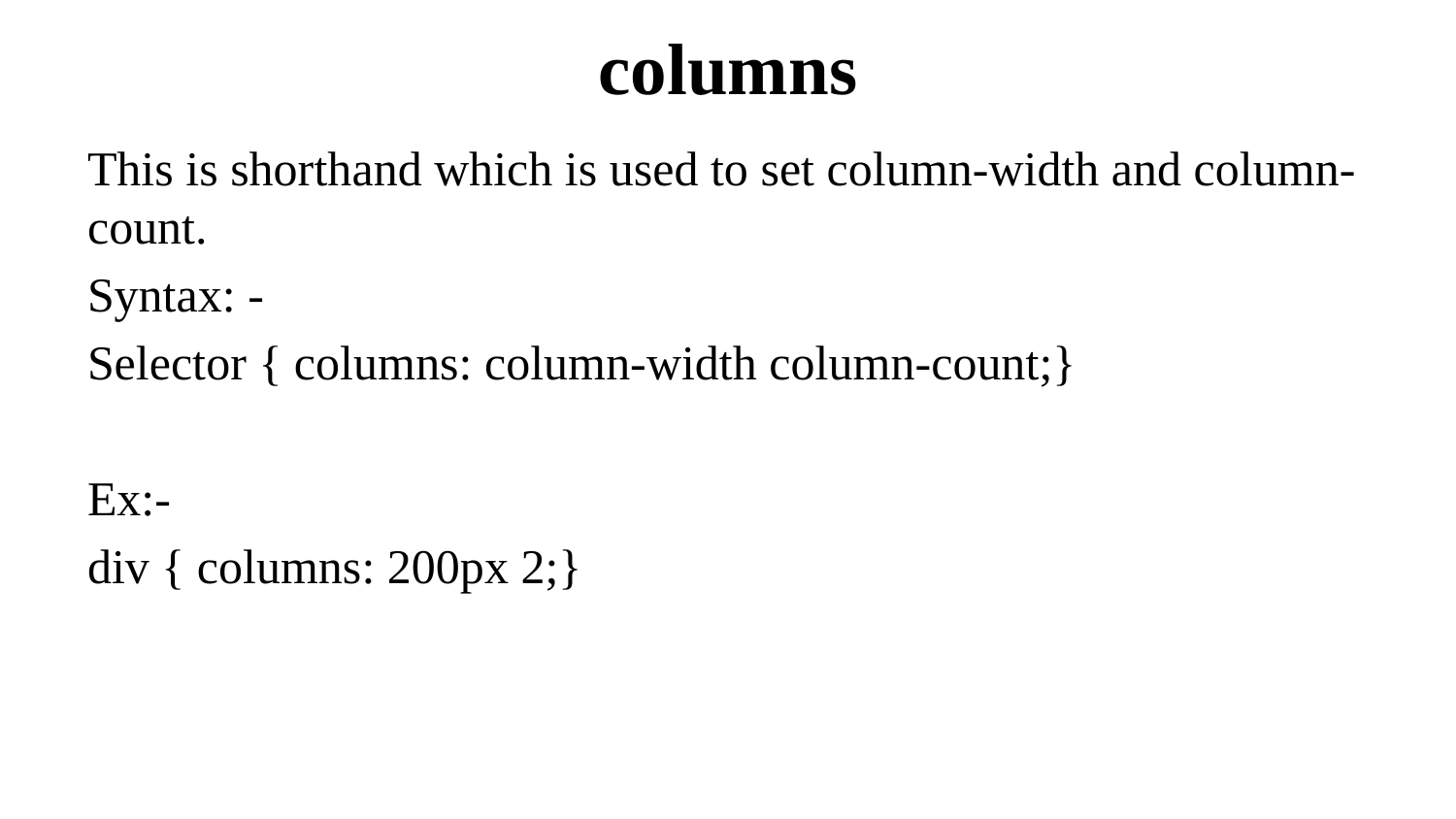

# columns
This is shorthand which is used to set column-width and column-count.
Syntax: -
Selector { columns: column-width column-count;}

Ex:-
div { columns: 200px 2;}